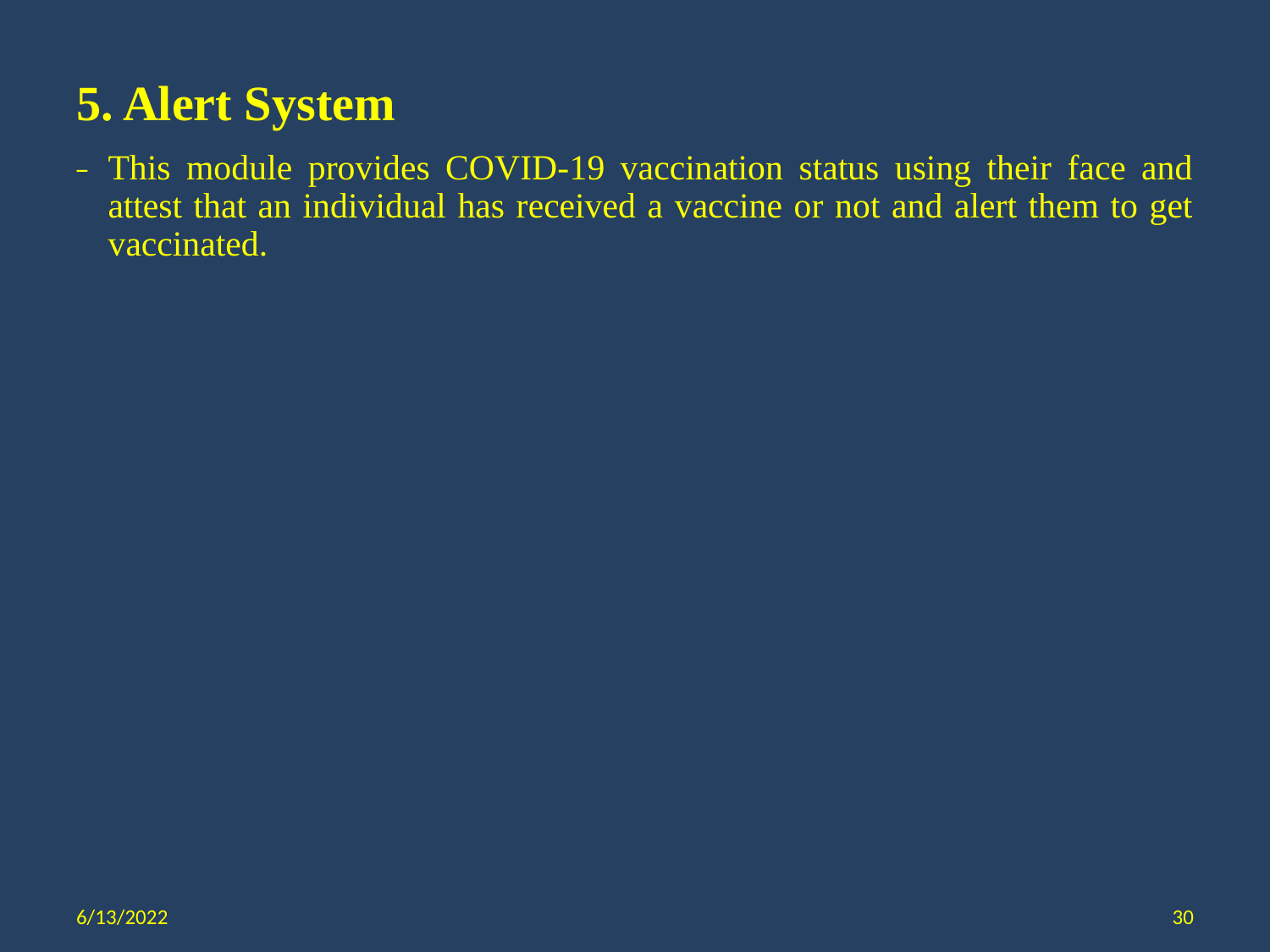

5. Alert System
This module provides COVID-19 vaccination status using their face and attest that an individual has received a vaccine or not and alert them to get vaccinated.

6/13/2022
30